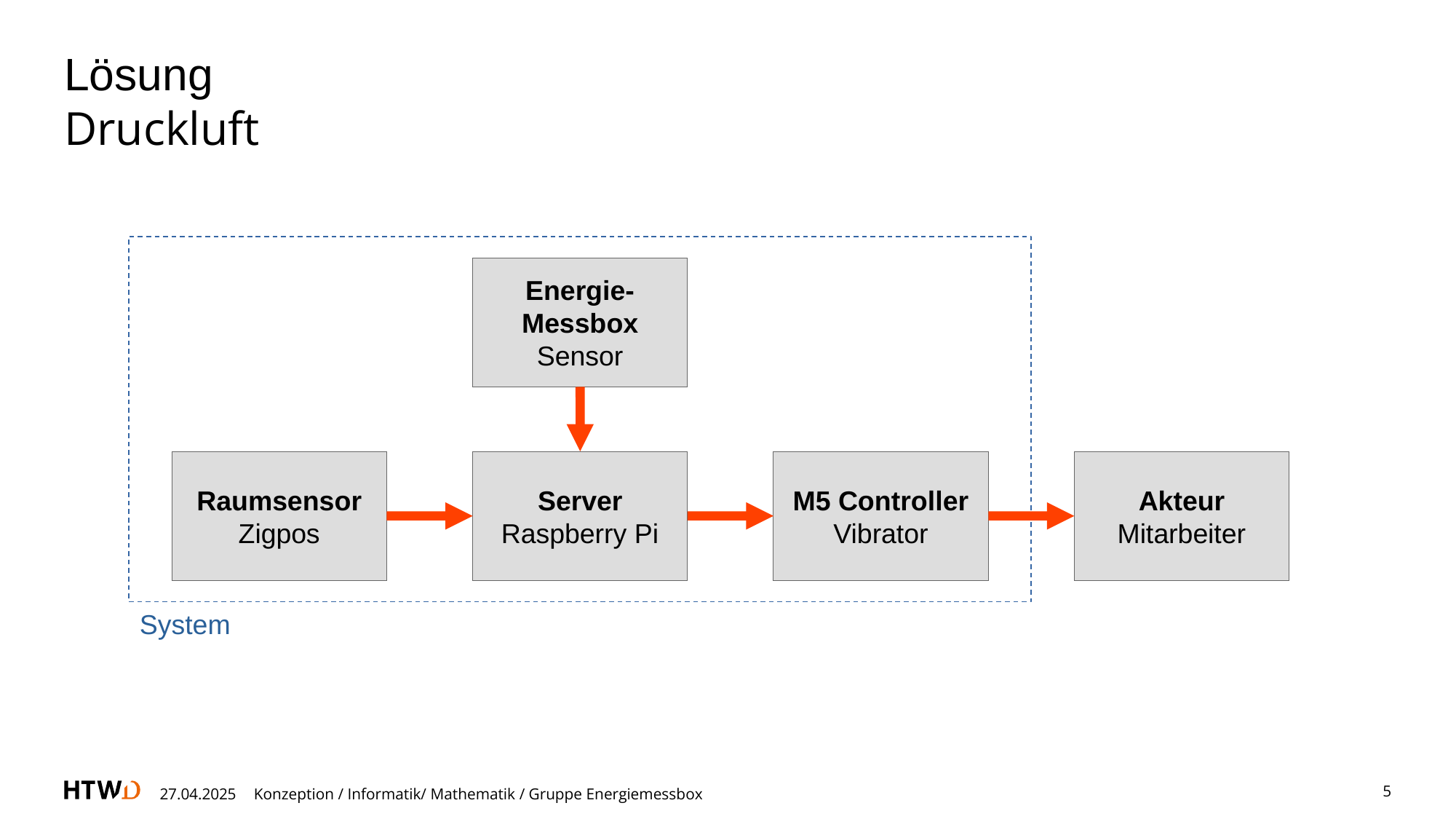

# Lösung Druckluft

Energie-
Messbox
Sensor

Raumsensor
Zigpos
Server
Raspberry Pi
M5 Controller
Vibrator
Akteur
Mitarbeiter

System
27.04.2025
5
Konzeption / Informatik/ Mathematik / Gruppe Energiemessbox